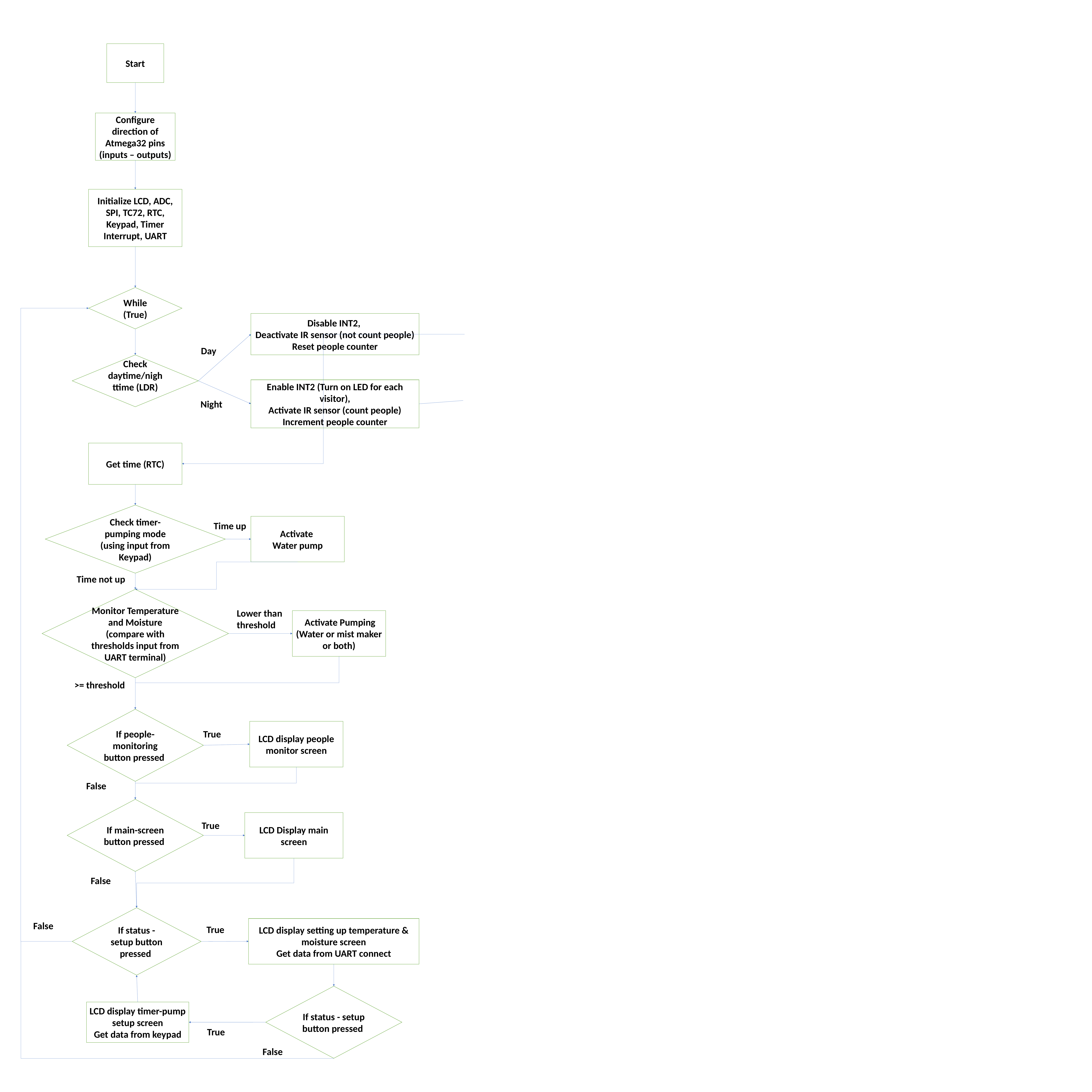

Start
Configure direction of Atmega32 pins (inputs – outputs)
Initialize LCD, ADC, SPI, TC72, RTC, Keypad, Timer Interrupt, UART
While
(True)
Disable INT2,
Deactivate IR sensor (not count people)
Reset people counter
Day
Check daytime/nighttime (LDR)

Enable INT2 (Turn on LED for each visitor),
Activate IR sensor (count people)
Increment people counter
Night
Get time (RTC)
Check timer-pumping mode (using input from Keypad)
Activate
Water pump
Time up
Time not up
Monitor Temperature and Moisture
(compare with thresholds input from UART terminal)
Lower than threshold
 Activate Pumping
(Water or mist maker or both)
>= threshold
If people-monitoring button pressed
LCD display people monitor screen
True
False
If main-screen button pressed
LCD Display main screen
True
False
If status - setup button pressed
False
LCD display setting up temperature & moisture screen
Get data from UART connect
True
If status - setup button pressed
LCD display timer-pump setup screen
Get data from keypad
True
False